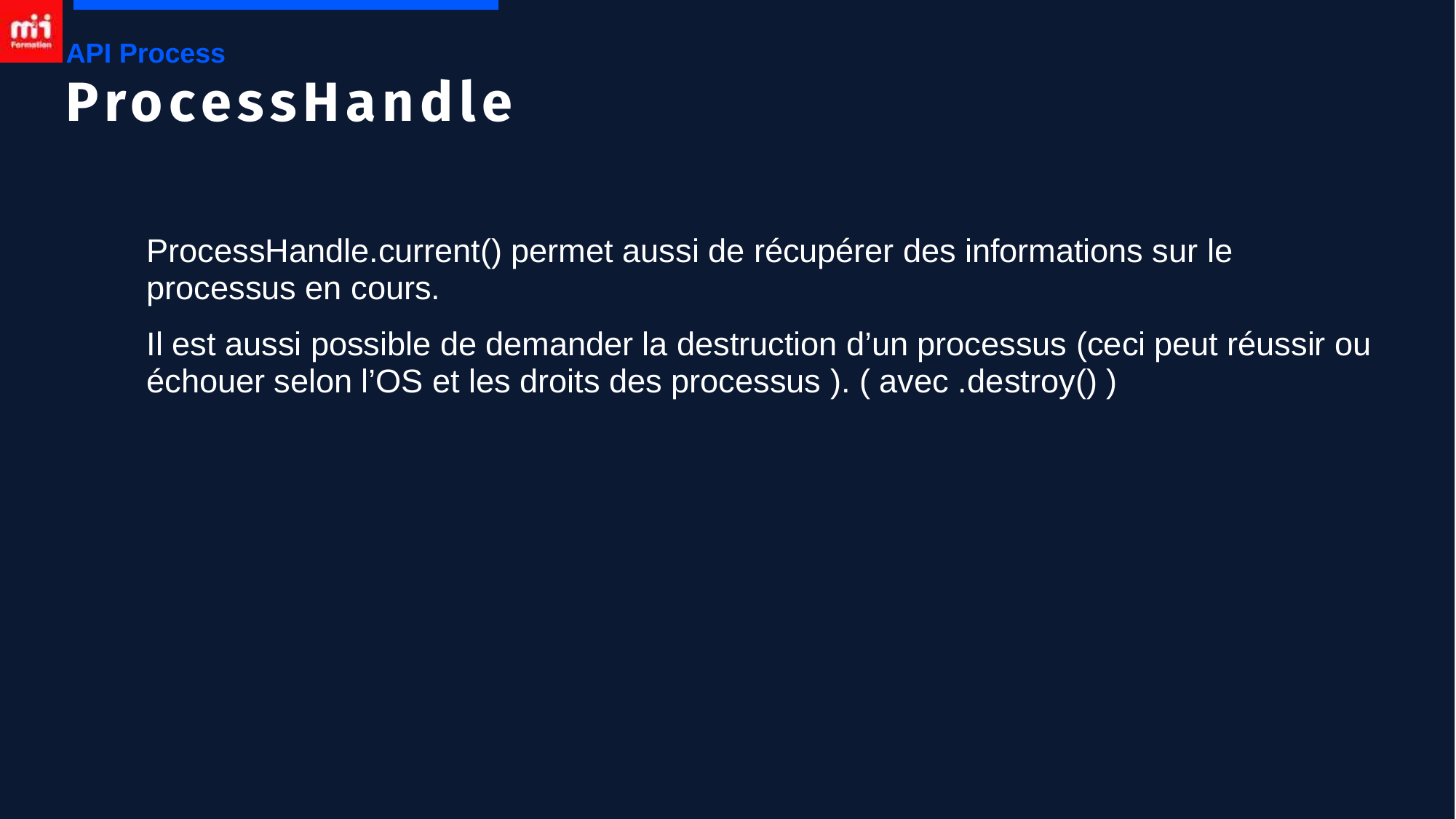

API Process
# ProcessHandle
ProcessHandle.current() permet aussi de récupérer des informations sur le  processus en cours.
Il est aussi possible de demander la destruction d’un processus (ceci peut réussir ou  échouer selon l’OS et les droits des processus ). ( avec .destroy() )